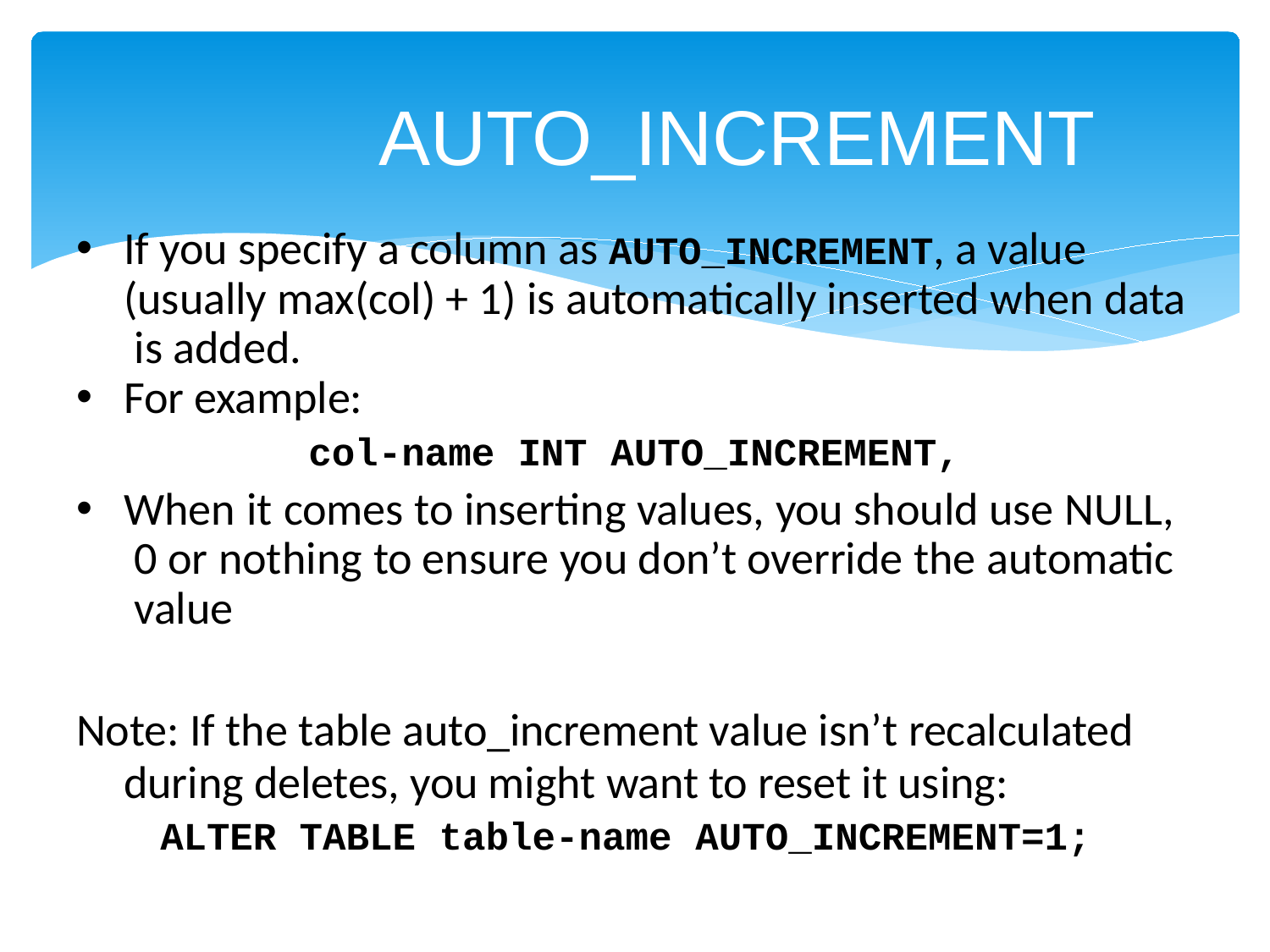

# AUTO_INCREMENT
If you specify a column as AUTO_INCREMENT, a value  (usually max(col) + 1) is automatically inserted when data  is added.
For example:
col-name INT AUTO_INCREMENT,
When it comes to inserting values, you should use NULL,  0 or nothing to ensure you don’t override the automatic  value

Note: If the table auto_increment value isn’t recalculated
during deletes, you might want to reset it using:
ALTER TABLE table-name AUTO_INCREMENT=1;